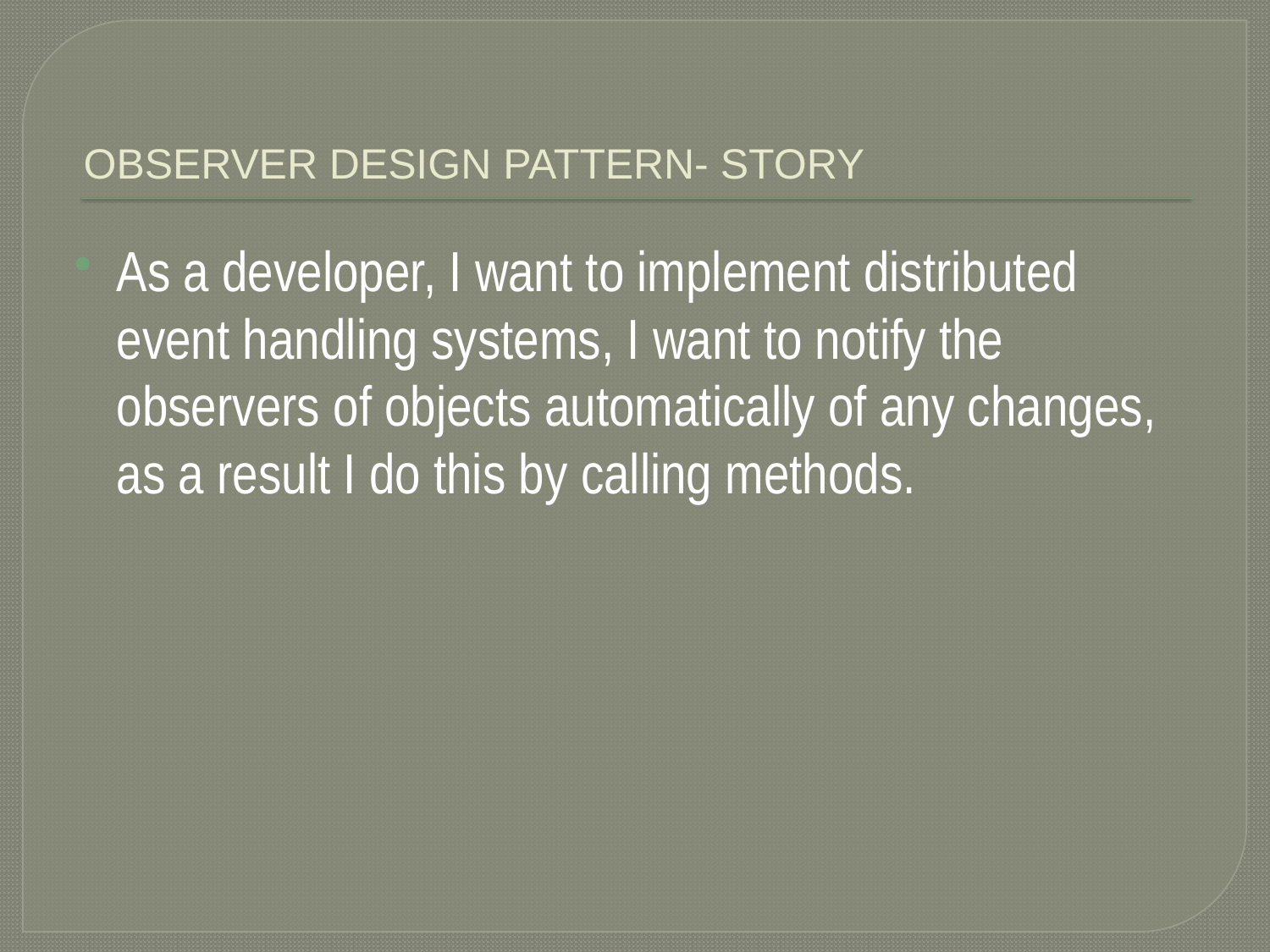

# OBSERVER DESIGN PATTERN- STORY
As a developer, I want to implement distributed event handling systems, I want to notify the observers of objects automatically of any changes, as a result I do this by calling methods.